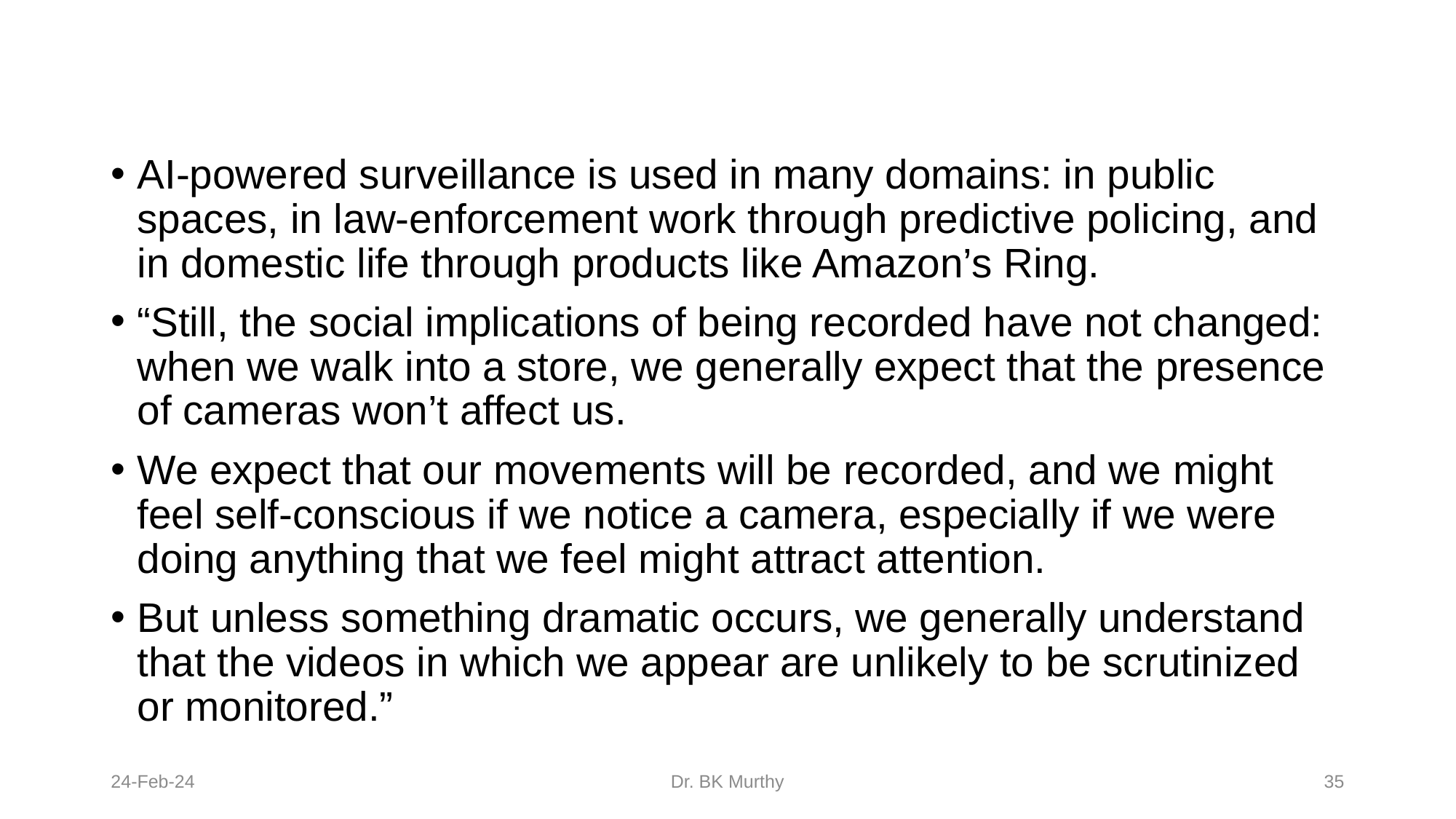

AI-powered surveillance is used in many domains: in public spaces, in law-enforcement work through predictive policing, and in domestic life through products like Amazon’s Ring.
“Still, the social implications of being recorded have not changed: when we walk into a store, we generally expect that the presence of cameras won’t affect us.
We expect that our movements will be recorded, and we might feel self-conscious if we notice a camera, especially if we were doing anything that we feel might attract attention.
But unless something dramatic occurs, we generally understand that the videos in which we appear are unlikely to be scrutinized or monitored.”

24-Feb-24
Dr. BK Murthy
35